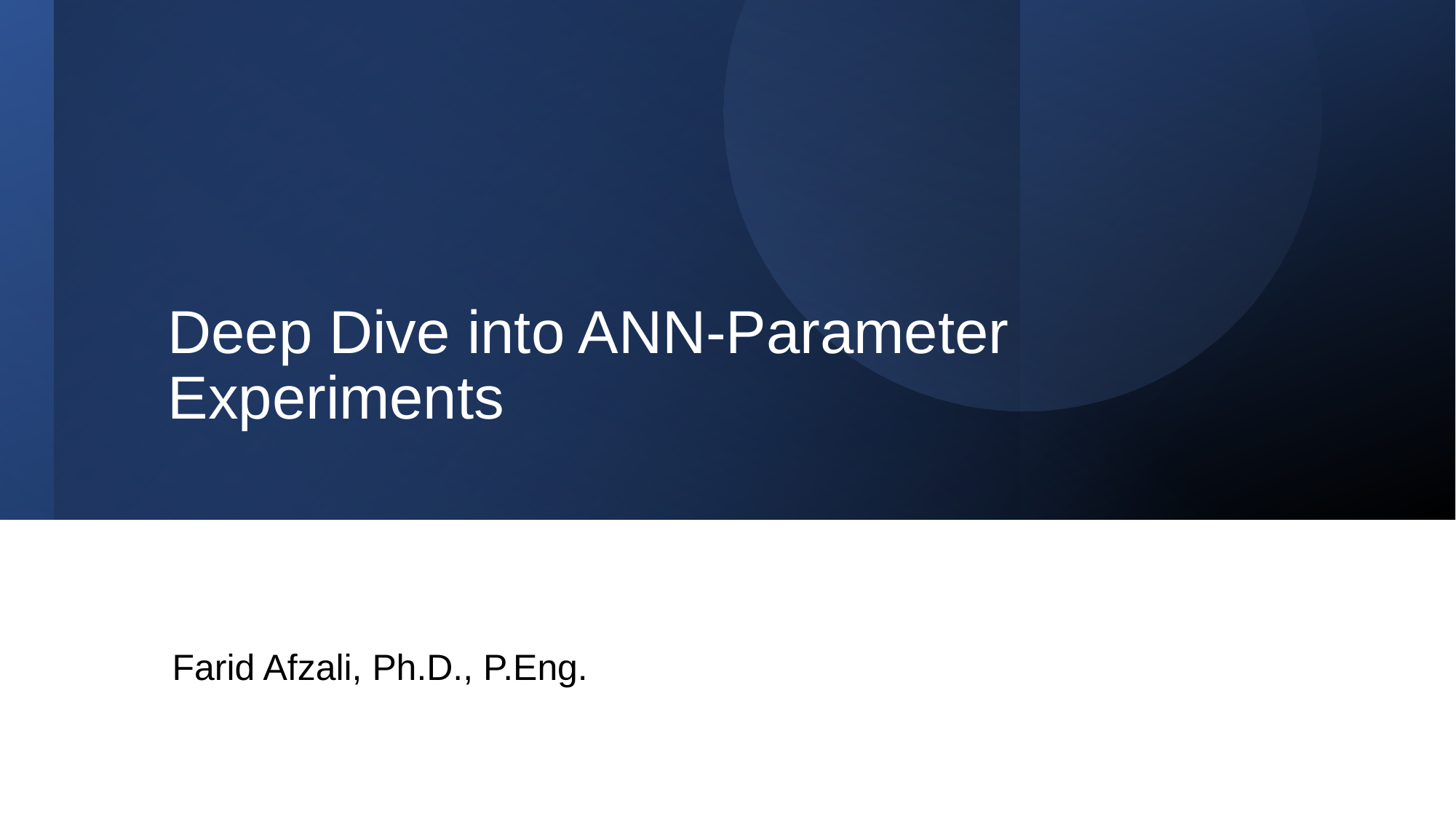

# Deep Dive into ANN-Parameter Experiments
Farid Afzali, Ph.D., P.Eng.
1